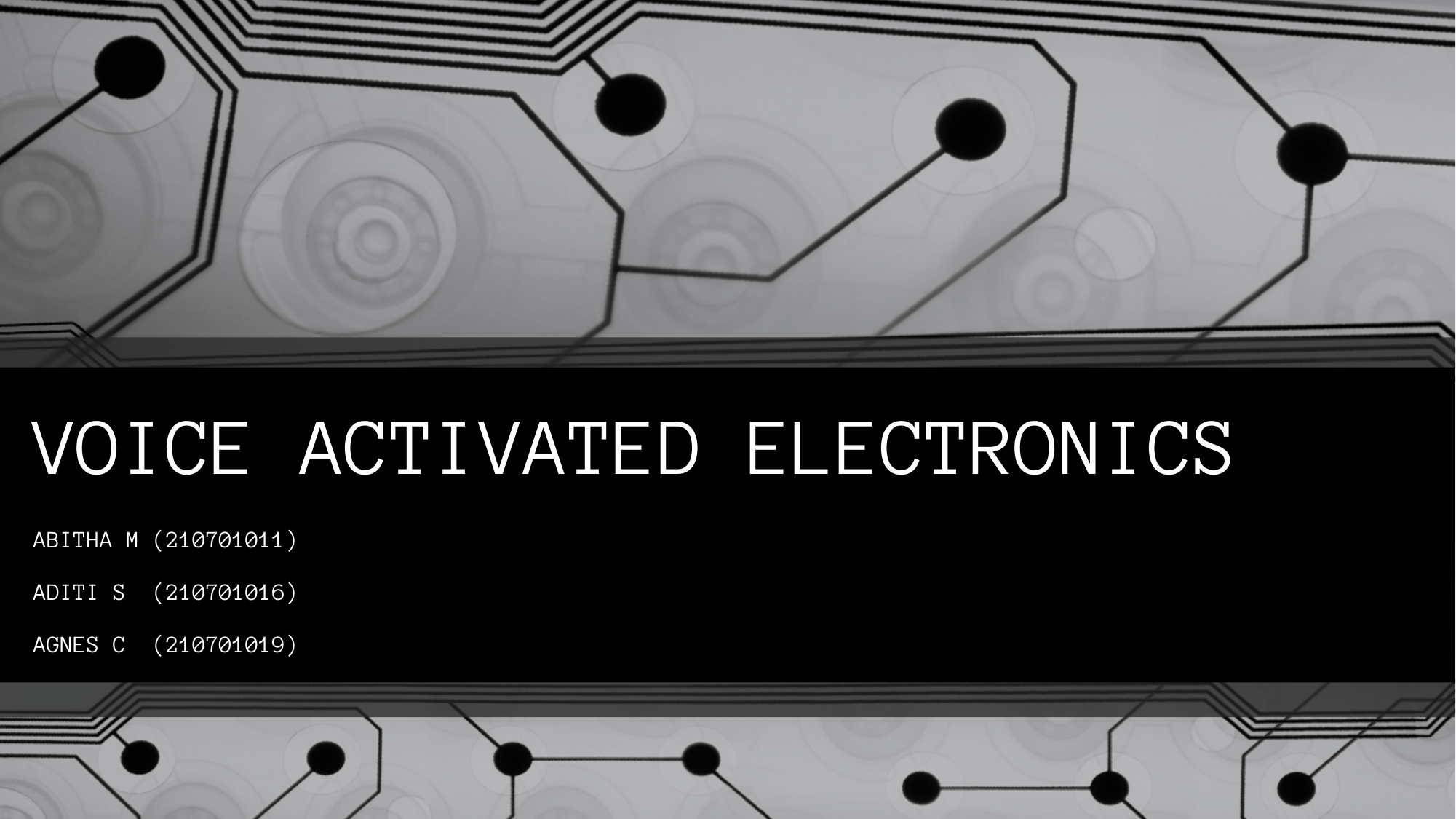

# VOICE ACTIVATED ELECTRONICS
ABITHA M (210701011)

ADITI S  (210701016)

AGNES C  (210701019)